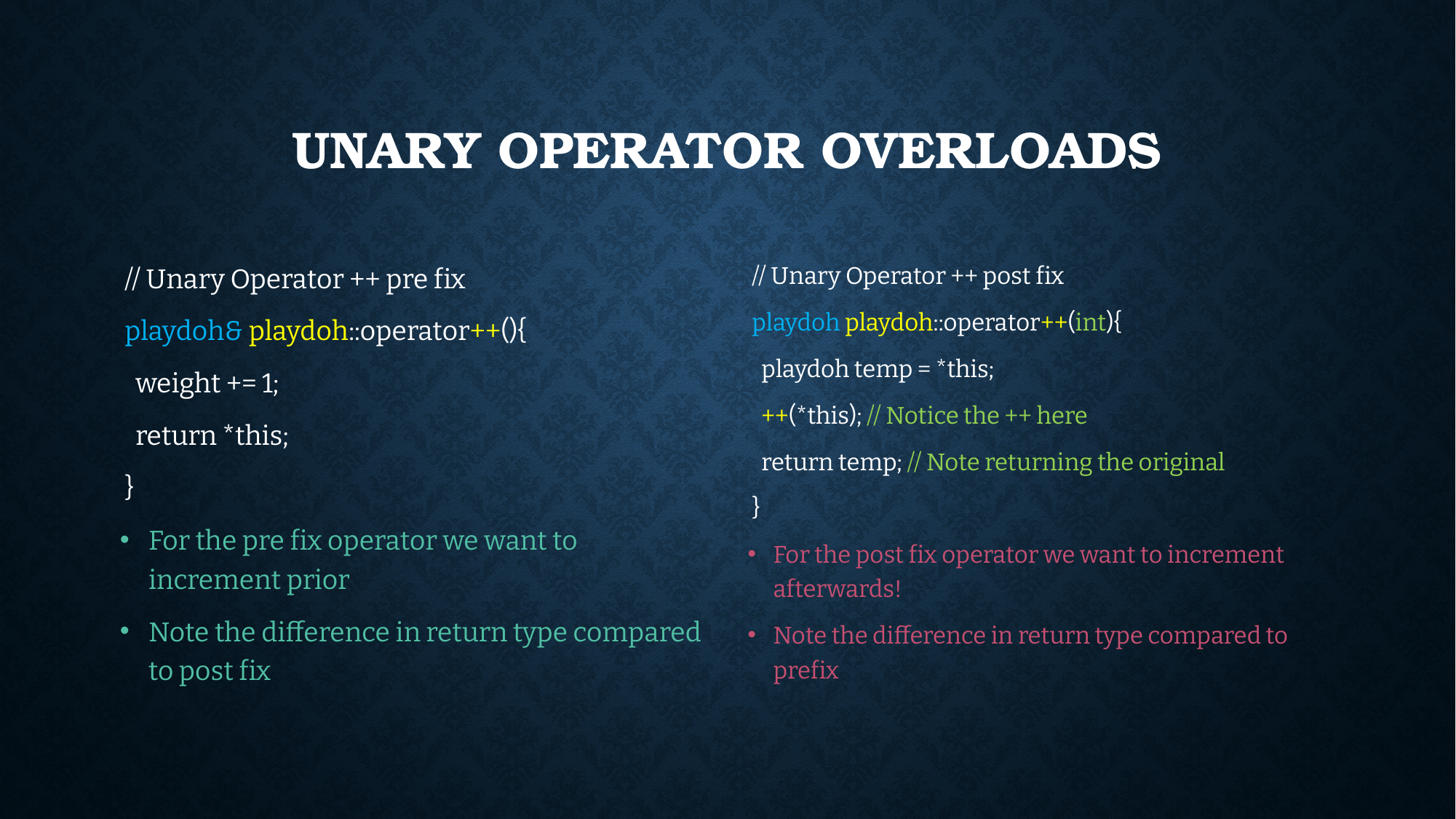

# Unary Operator Overloads
// Unary Operator ++ pre fix
playdoh& playdoh::operator++(){
  weight += 1;
  return *this;
}
For the pre fix operator we want to increment prior
Note the difference in return type compared to post fix

// Unary Operator ++ post fix
playdoh playdoh::operator++(int){
  playdoh temp = *this;
  ++(*this); // Notice the ++ here
  return temp; // Note returning the original
}
For the post fix operator we want to increment afterwards!
Note the difference in return type compared to prefix